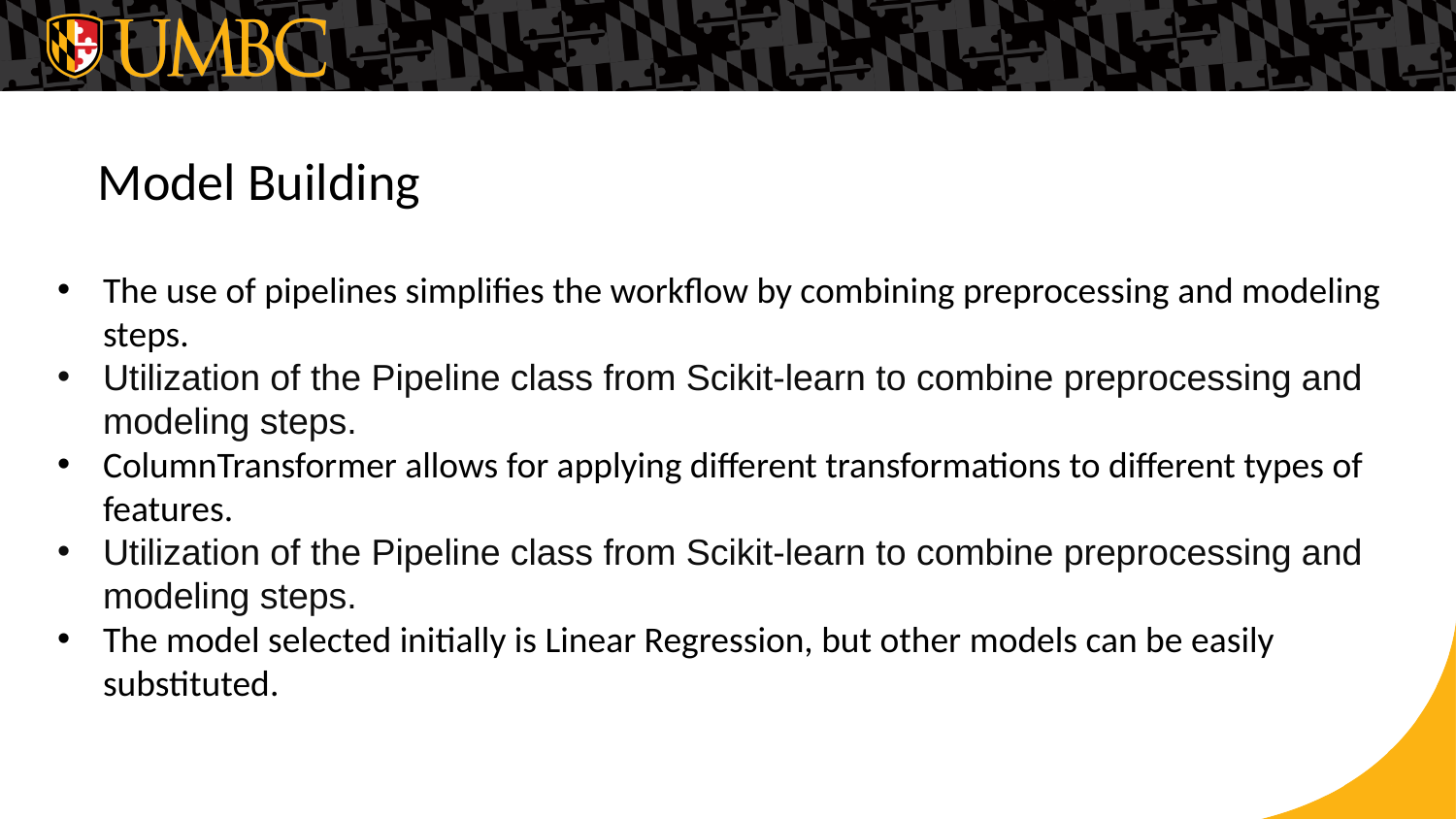

Model Building
The use of pipelines simplifies the workflow by combining preprocessing and modeling steps.
Utilization of the Pipeline class from Scikit-learn to combine preprocessing and modeling steps.
ColumnTransformer allows for applying different transformations to different types of features.
Utilization of the Pipeline class from Scikit-learn to combine preprocessing and modeling steps.
The model selected initially is Linear Regression, but other models can be easily substituted.